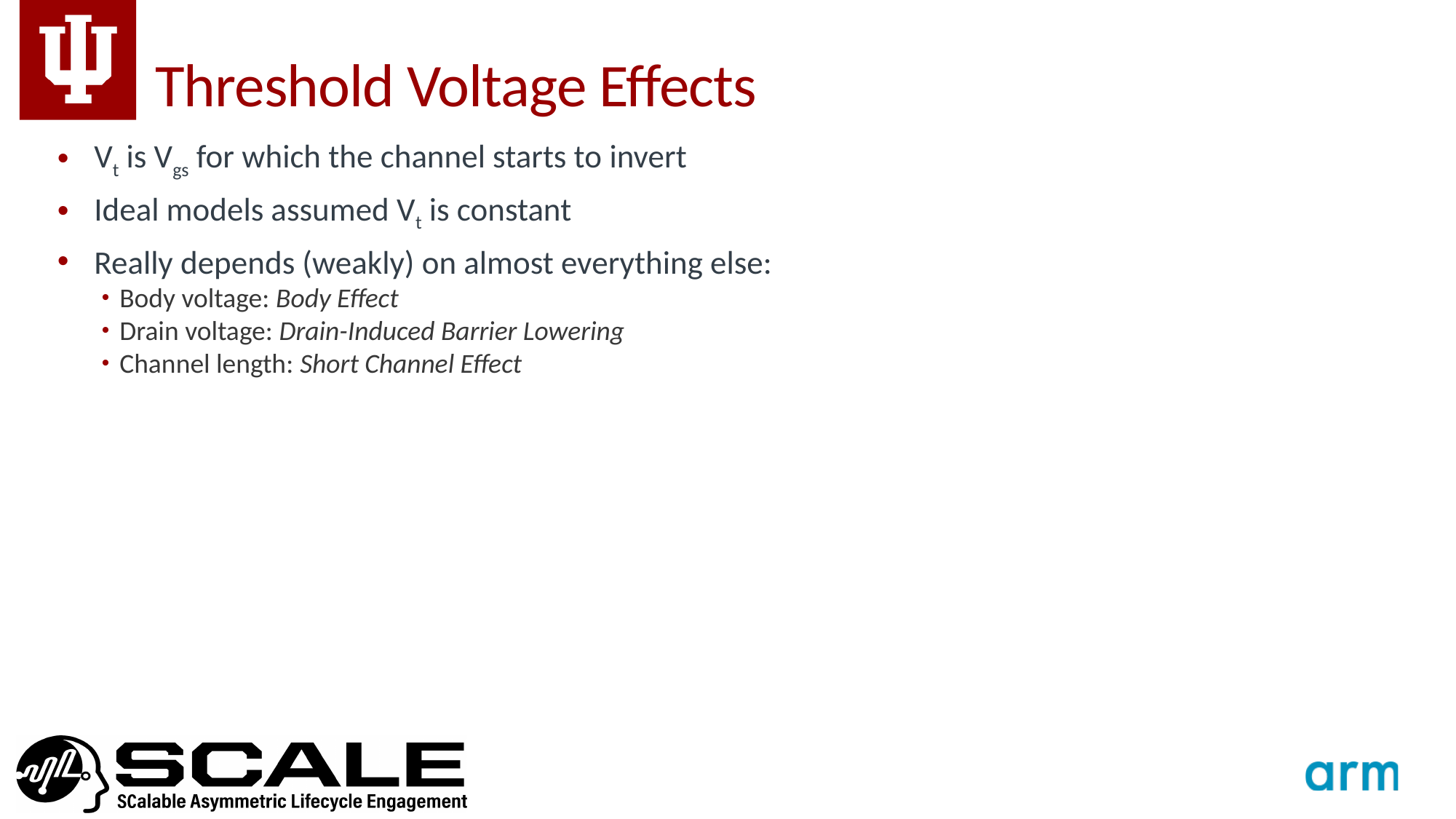

# Threshold Voltage Effects
Vt is Vgs for which the channel starts to invert
Ideal models assumed Vt is constant
Really depends (weakly) on almost everything else:
Body voltage: Body Effect
Drain voltage: Drain-Induced Barrier Lowering
Channel length: Short Channel Effect